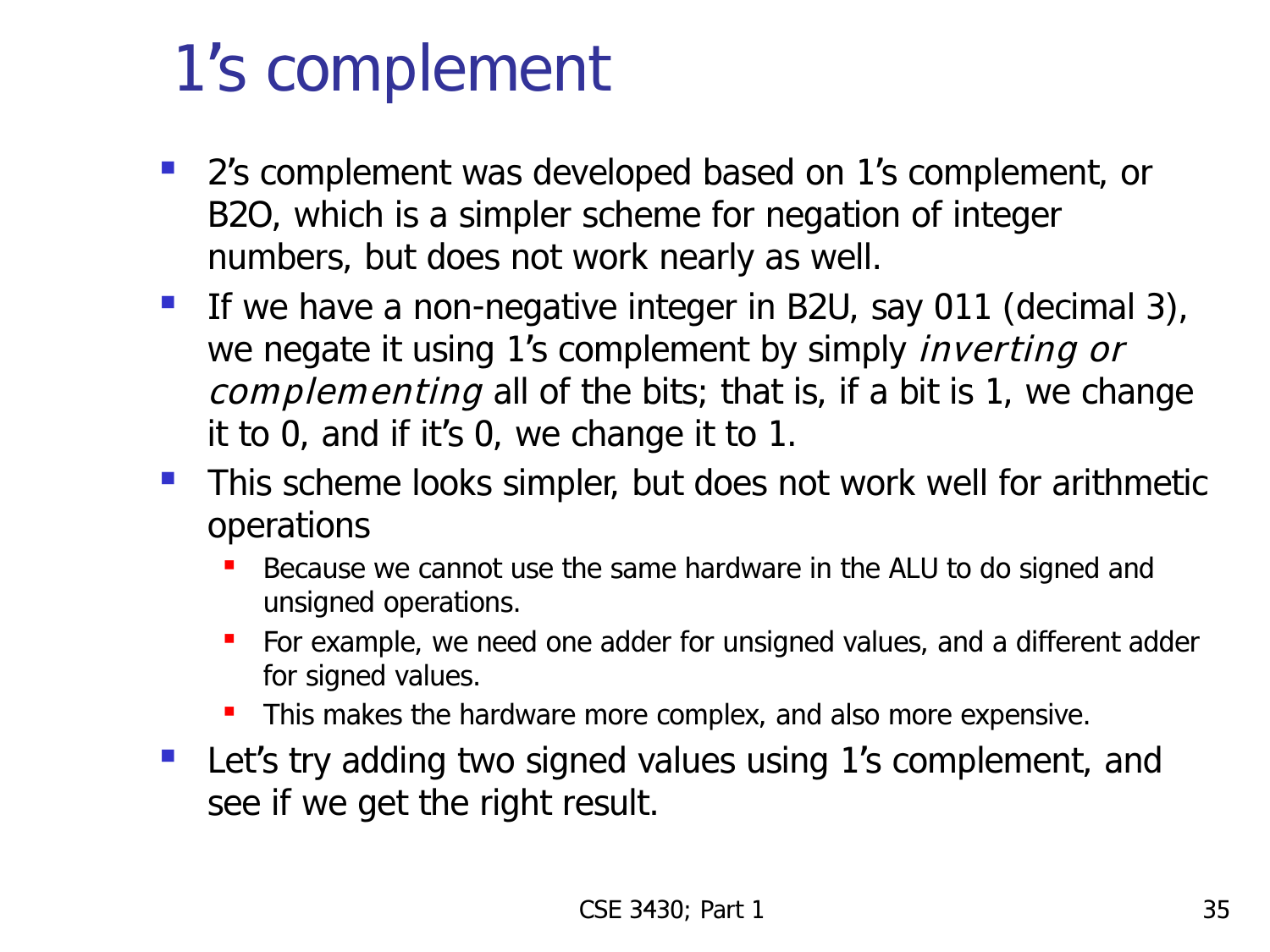

# 1’s complement
2’s complement was developed based on 1’s complement, or B2O, which is a simpler scheme for negation of integer numbers, but does not work nearly as well.
If we have a non-negative integer in B2U, say 011 (decimal 3), we negate it using 1’s complement by simply inverting or complementing all of the bits; that is, if a bit is 1, we change it to 0, and if it’s 0, we change it to 1.
This scheme looks simpler, but does not work well for arithmetic operations
Because we cannot use the same hardware in the ALU to do signed and unsigned operations.
For example, we need one adder for unsigned values, and a different adder for signed values.
This makes the hardware more complex, and also more expensive.
Let’s try adding two signed values using 1’s complement, and see if we get the right result.
CSE 3430; Part 1
35